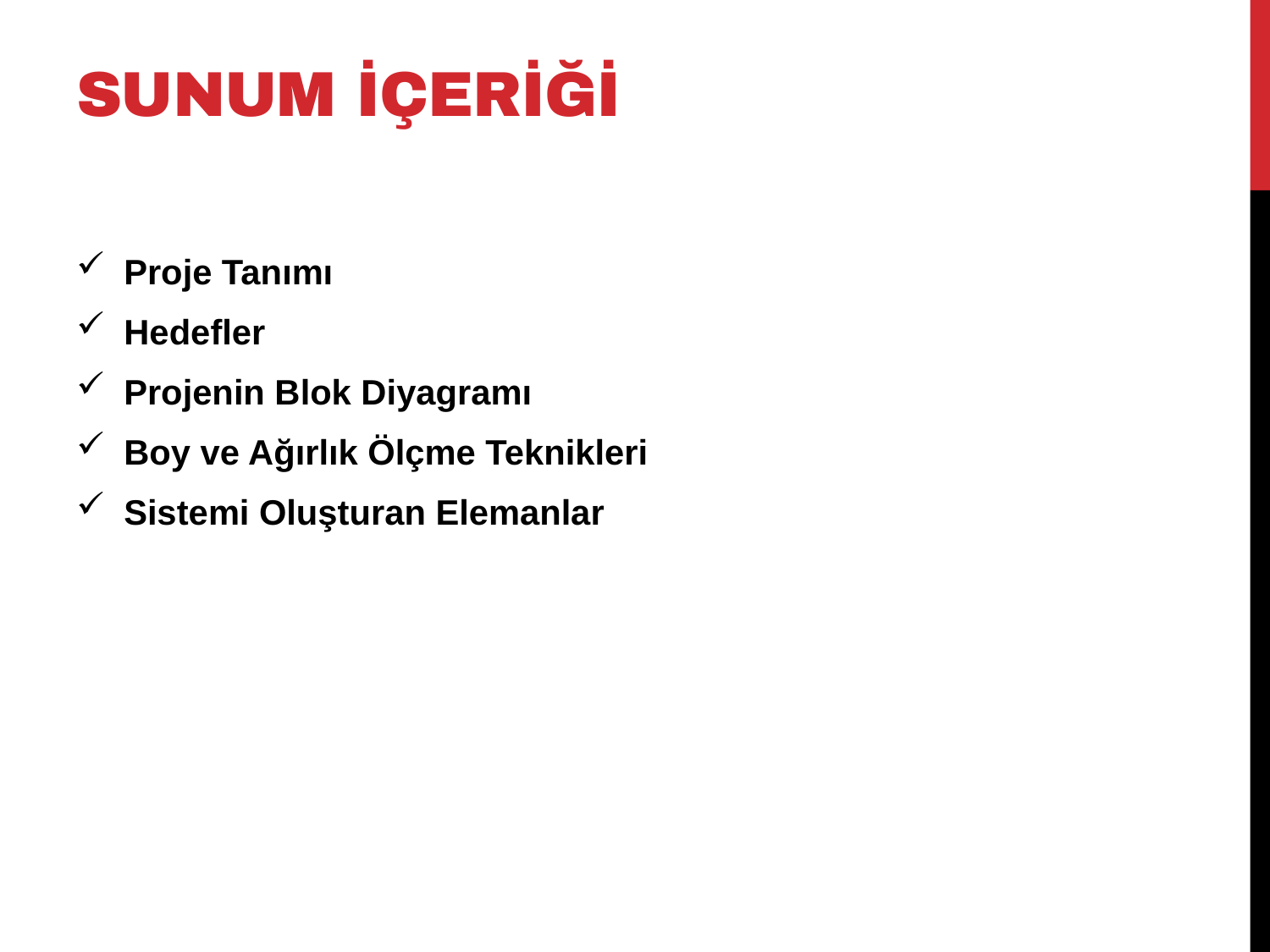

# Sunum İçerİğİ
Proje Tanımı
Hedefler
Projenin Blok Diyagramı
Boy ve Ağırlık Ölçme Teknikleri
Sistemi Oluşturan Elemanlar